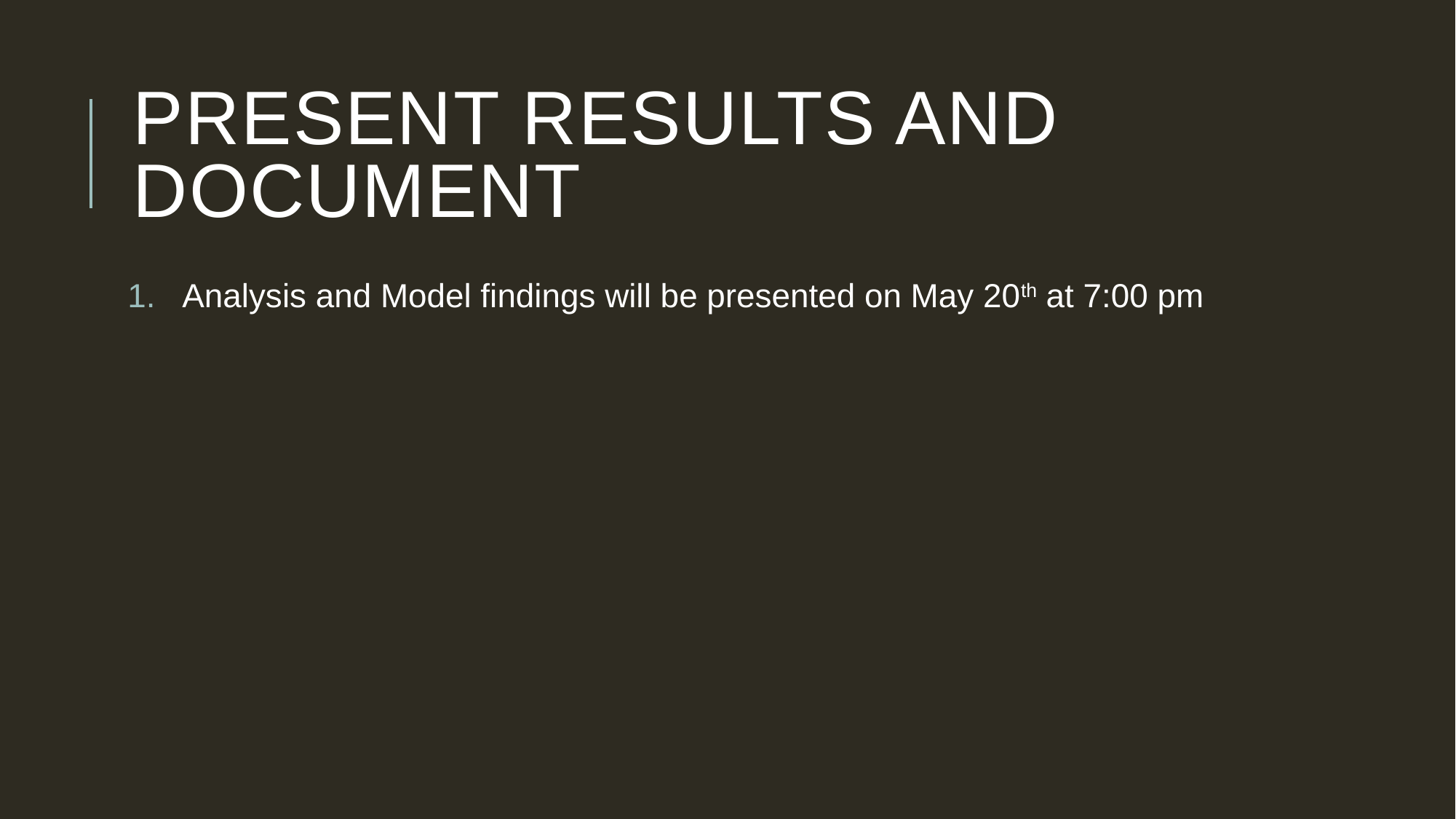

# Present results and document
Analysis and Model findings will be presented on May 20th at 7:00 pm